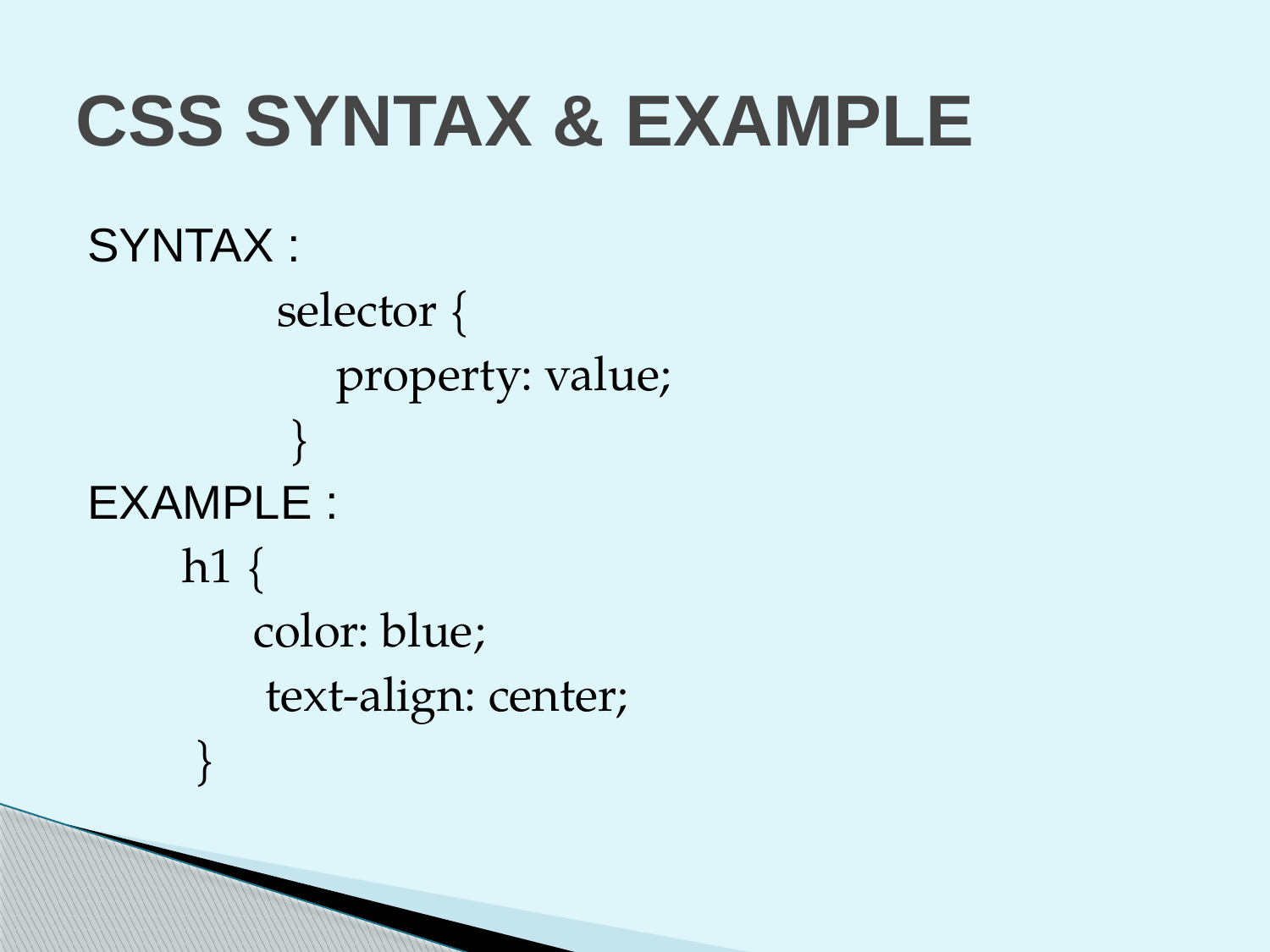

# CSS SYNTAX & EXAMPLE
SYNTAX :
                selector {
                     property: value;
                 }
EXAMPLE :
        h1 {
              color: blue;
               text-align: center;
         }